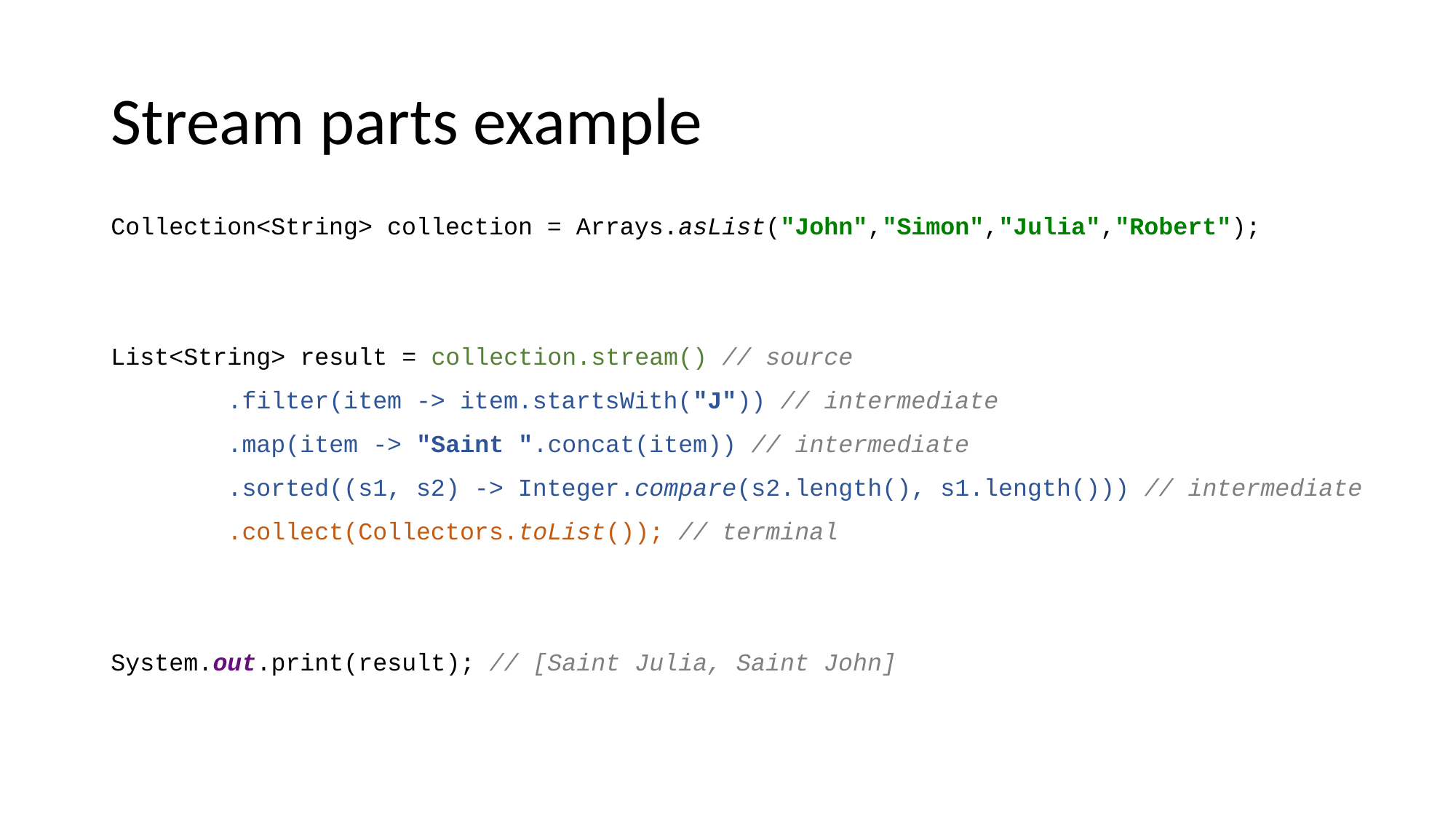

# Stream parts example
Collection<String> collection = Arrays.asList("John","Simon","Julia","Robert");

List<String> result = collection.stream() // source
        .filter(item -> item.startsWith("J")) // intermediate
        .map(item -> "Saint ".concat(item)) // intermediate
        .sorted((s1, s2) -> Integer.compare(s2.length(), s1.length())) // intermediate
        .collect(Collectors.toList()); // terminal
System.out.print(result); // [Saint Julia, Saint John]